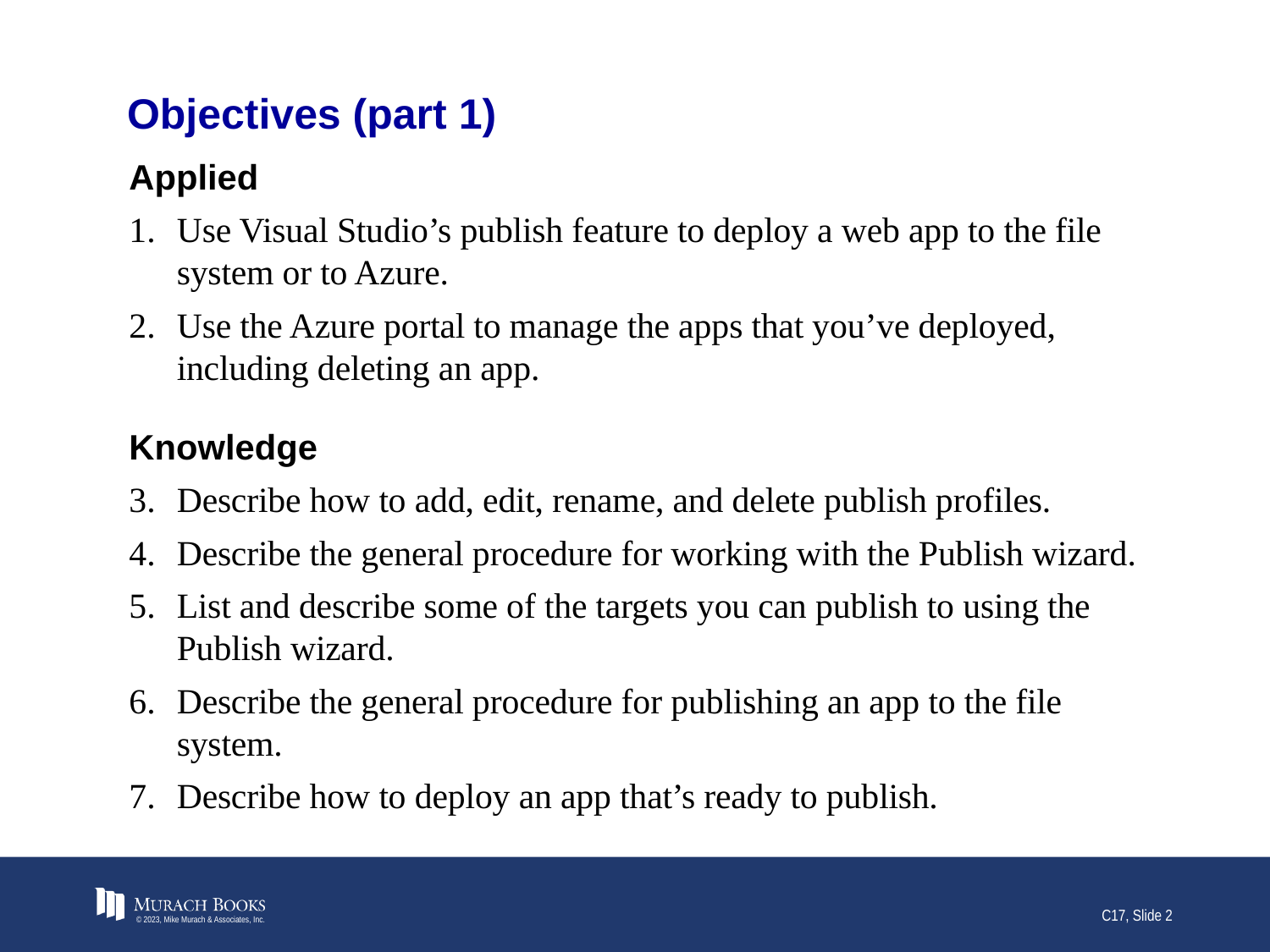

# Objectives (part 1)
Applied
Use Visual Studio’s publish feature to deploy a web app to the file system or to Azure.
Use the Azure portal to manage the apps that you’ve deployed, including deleting an app.
Knowledge
Describe how to add, edit, rename, and delete publish profiles.
Describe the general procedure for working with the Publish wizard.
List and describe some of the targets you can publish to using the Publish wizard.
Describe the general procedure for publishing an app to the file system.
Describe how to deploy an app that’s ready to publish.

© 2023, Mike Murach & Associates, Inc.

C17, Slide 2